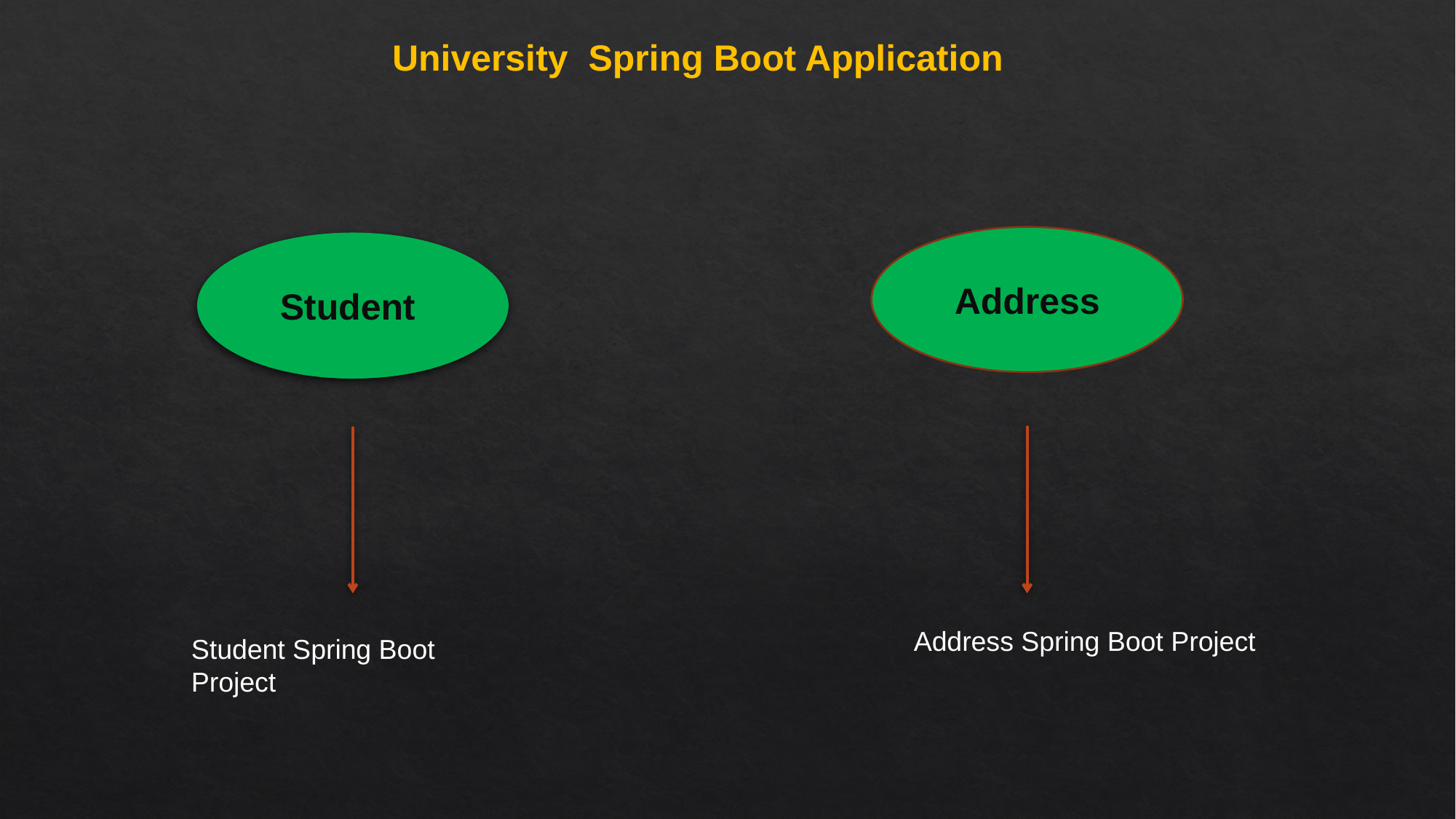

University  Spring Boot Application
Address
Student
Address Spring Boot Project
Student Spring Boot Project